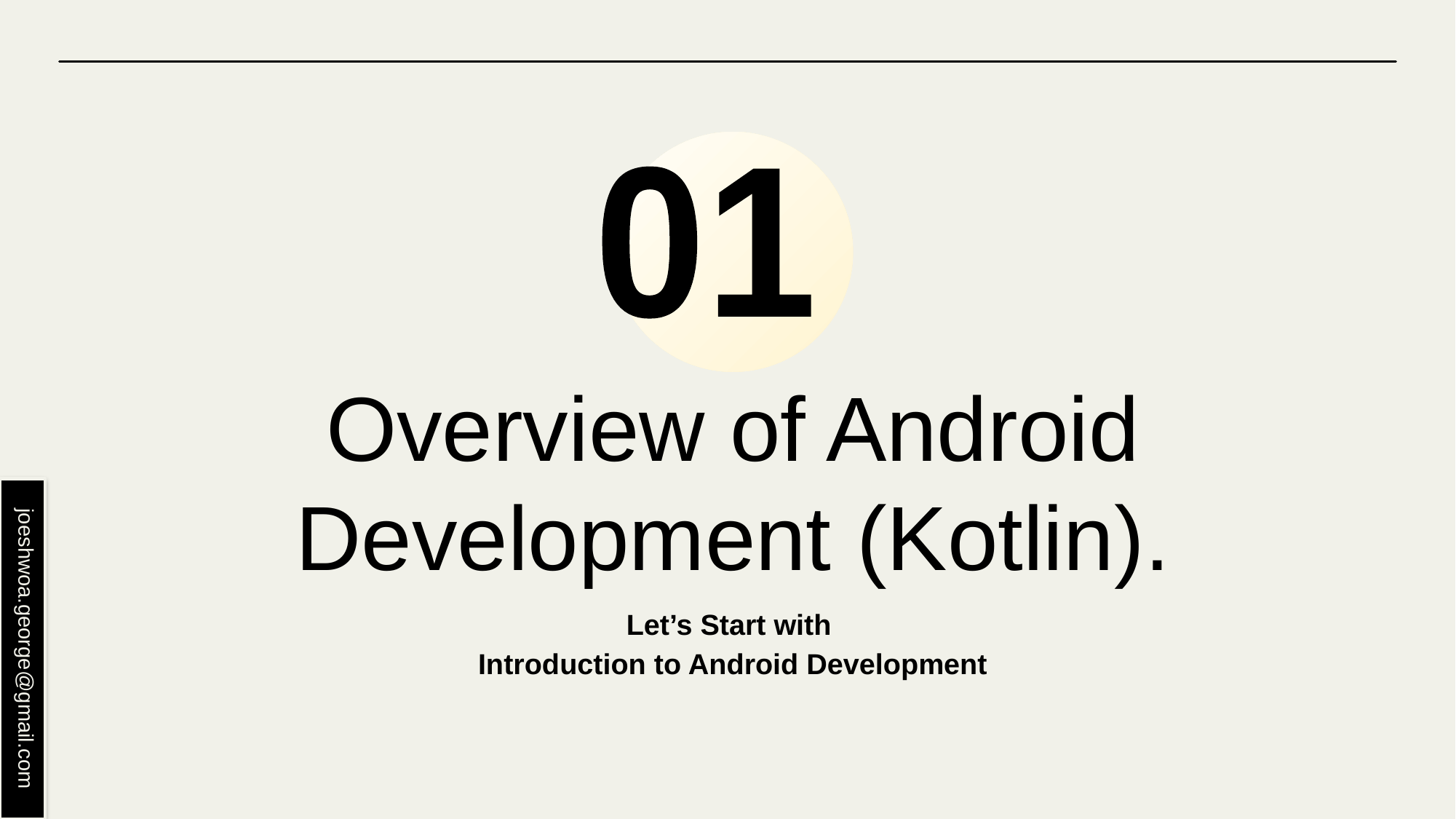

01
# Overview of Android Development (Kotlin).
Let’s Start with
Introduction to Android Development
joeshwoa.george@gmail.com